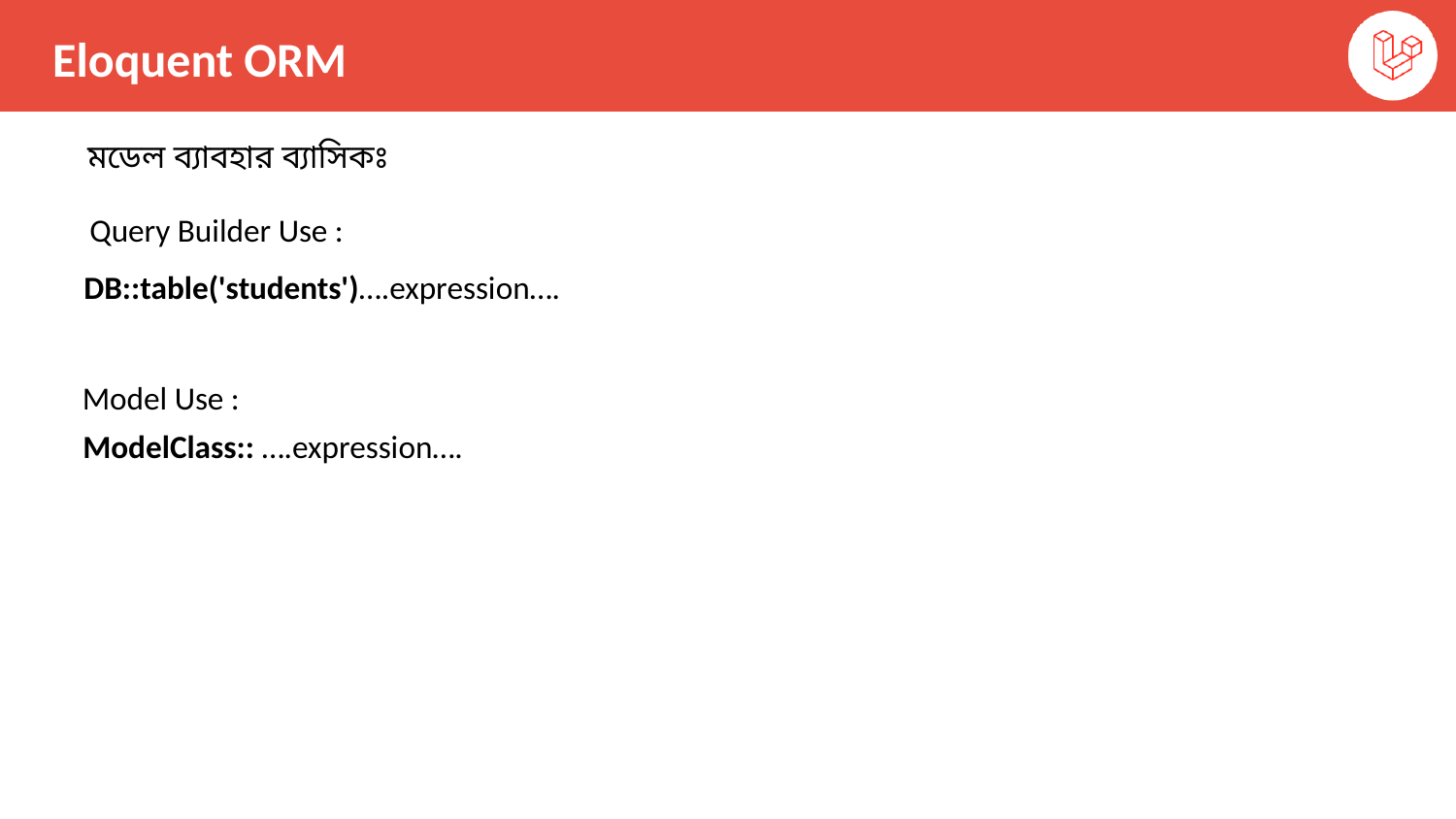

Eloquent ORM
মডেল ব্যাবহার ব্যাসিকঃ
Query Builder Use :
DB::table('students')….expression….
Model Use :
ModelClass:: ….expression….